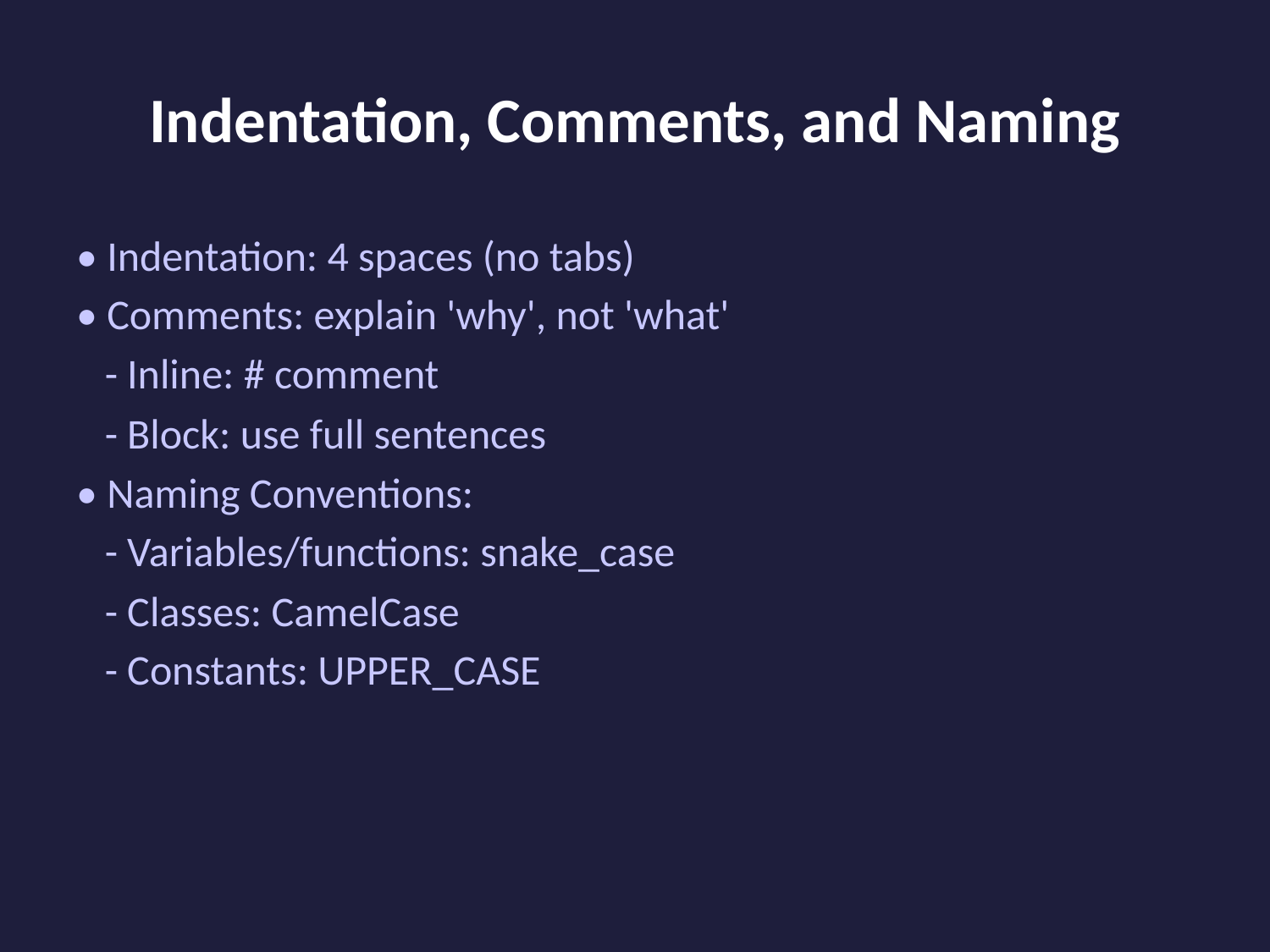

# Indentation, Comments, and Naming
• Indentation: 4 spaces (no tabs)
• Comments: explain 'why', not 'what'
   - Inline: # comment
   - Block: use full sentences
• Naming Conventions:
   - Variables/functions: snake_case
   - Classes: CamelCase
   - Constants: UPPER_CASE